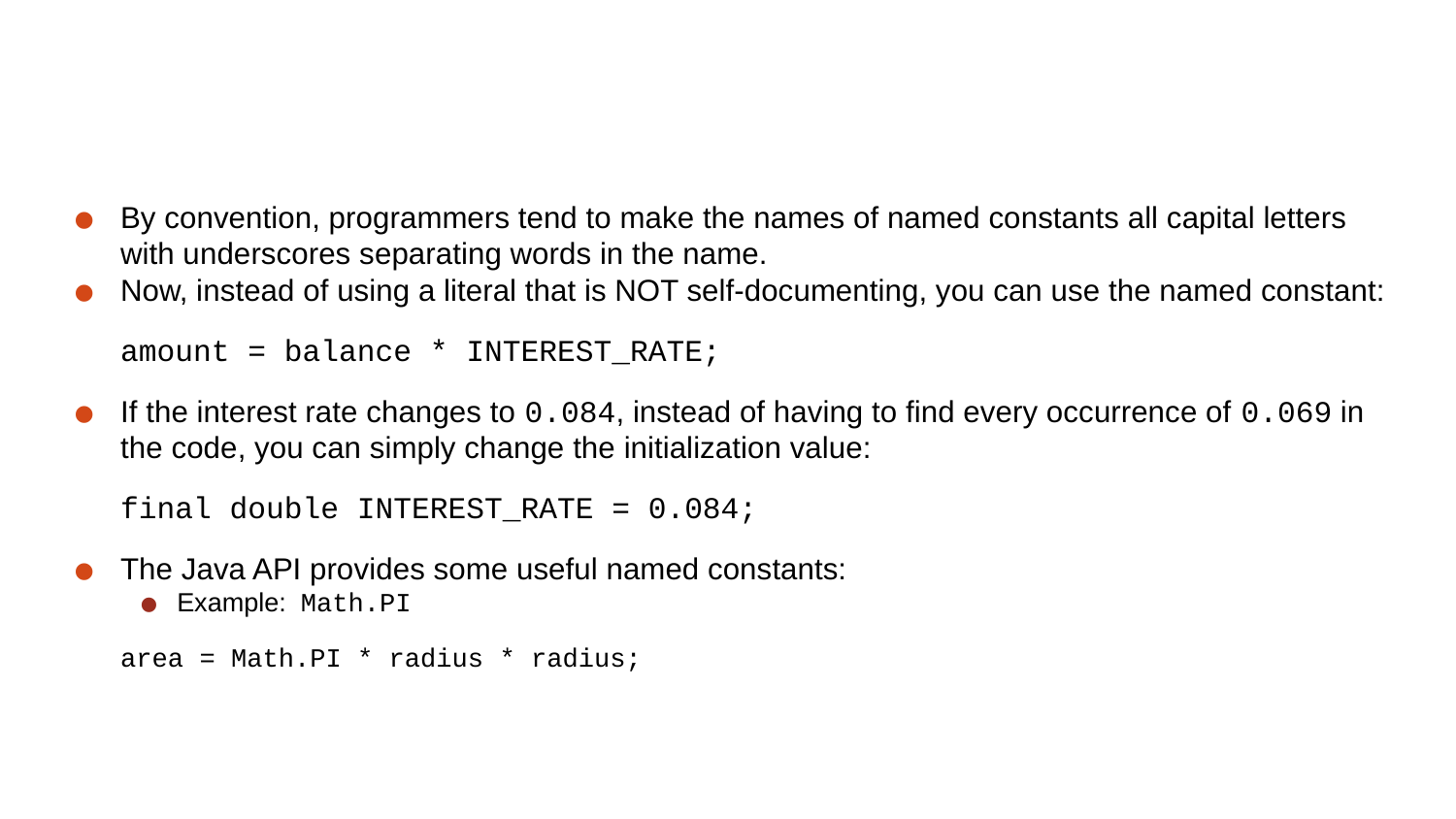

#
By convention, programmers tend to make the names of named constants all capital letters with underscores separating words in the name.
Now, instead of using a literal that is NOT self-documenting, you can use the named constant:
	amount = balance * INTEREST_RATE;
If the interest rate changes to 0.084, instead of having to find every occurrence of 0.069 in the code, you can simply change the initialization value:
	final double INTEREST_RATE = 0.084;
The Java API provides some useful named constants:
Example:  Math.PI
	area = Math.PI * radius * radius;